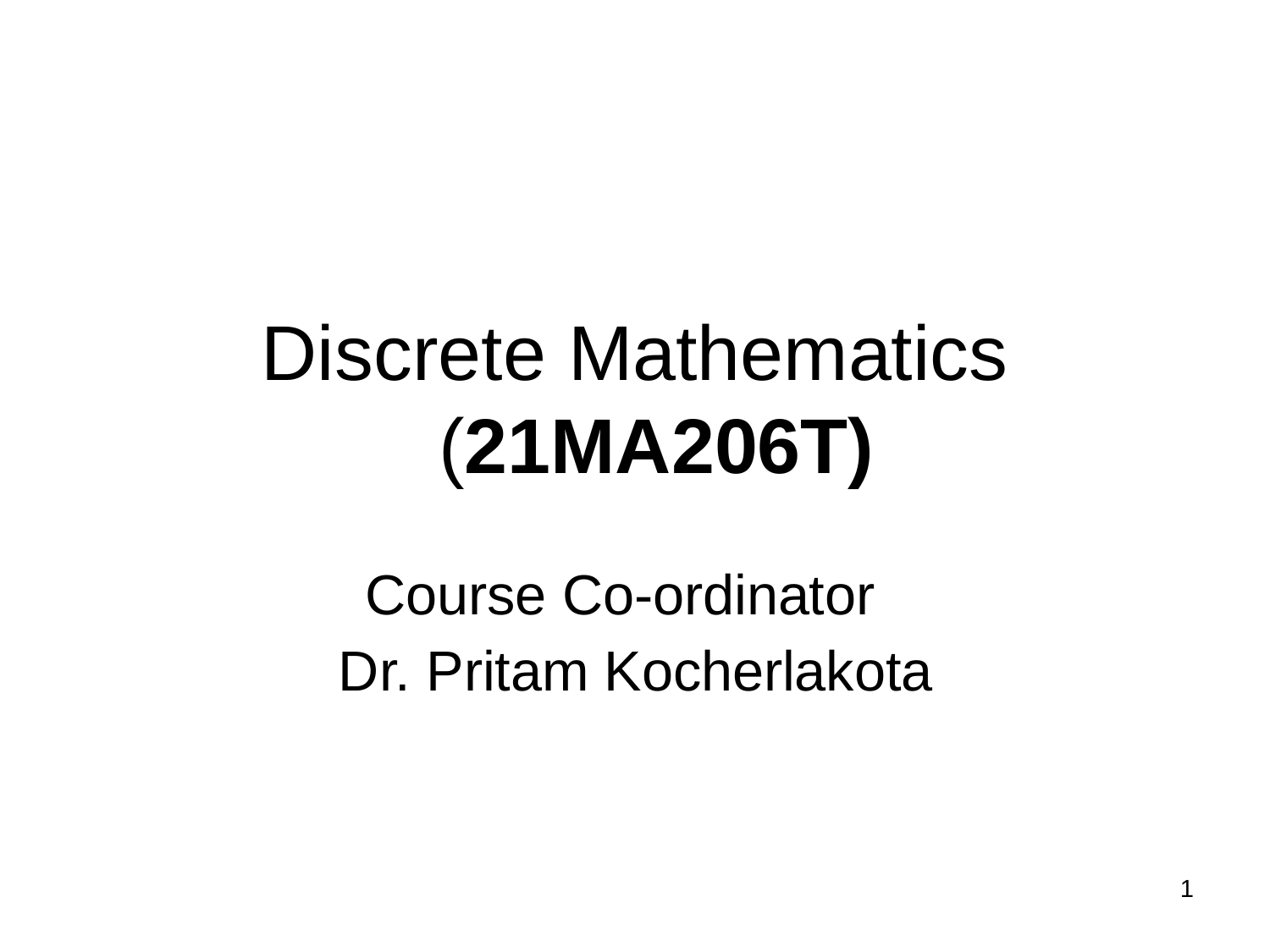

# Discrete Mathematics  (21MA206T)
Course Co-ordinator
Dr. Pritam Kocherlakota
1